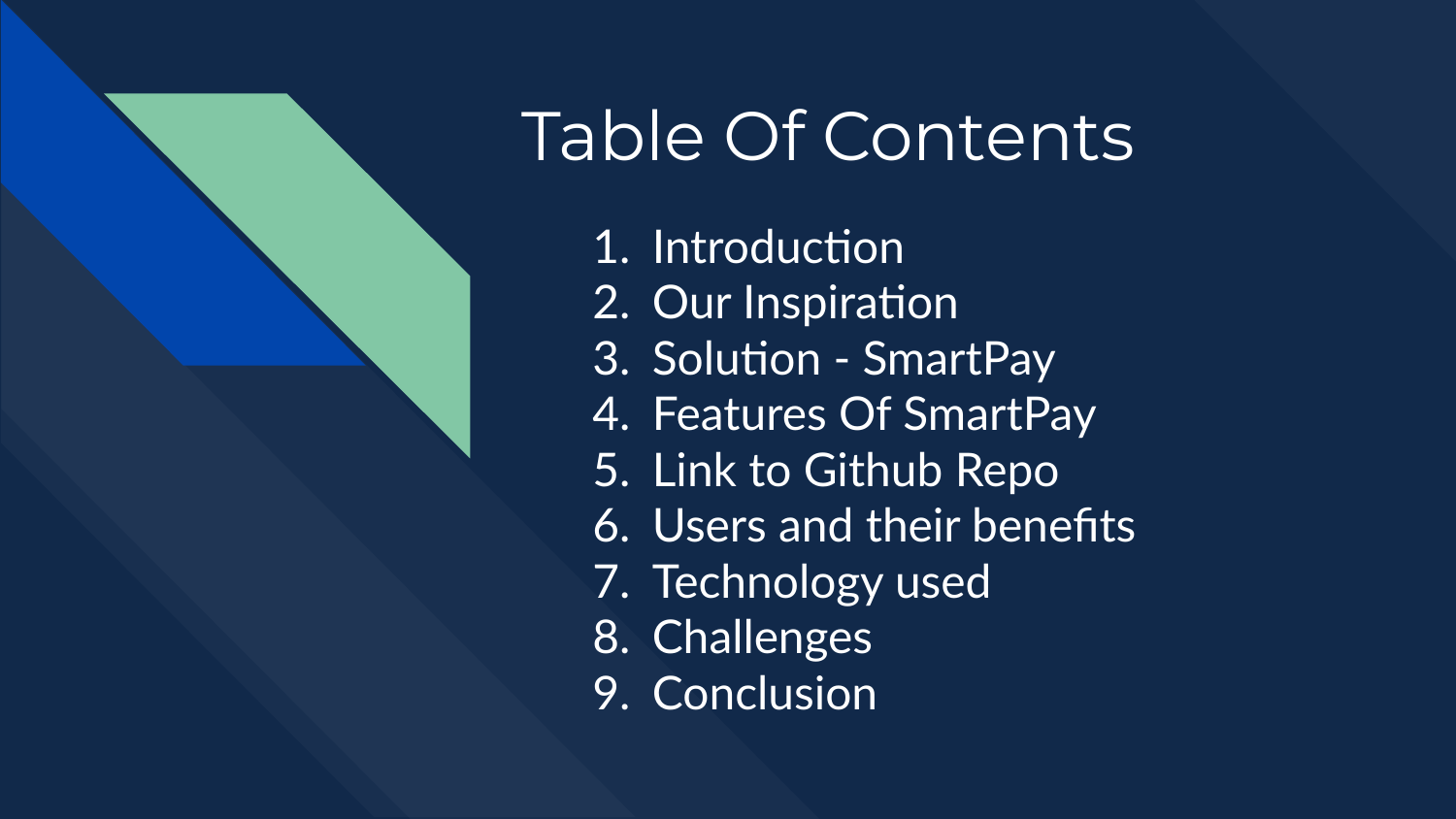

# Table Of Contents

Introduction
Our Inspiration
Solution - SmartPay
Features Of SmartPay
Link to Github Repo
Users and their benefits
Technology used
Challenges
Conclusion